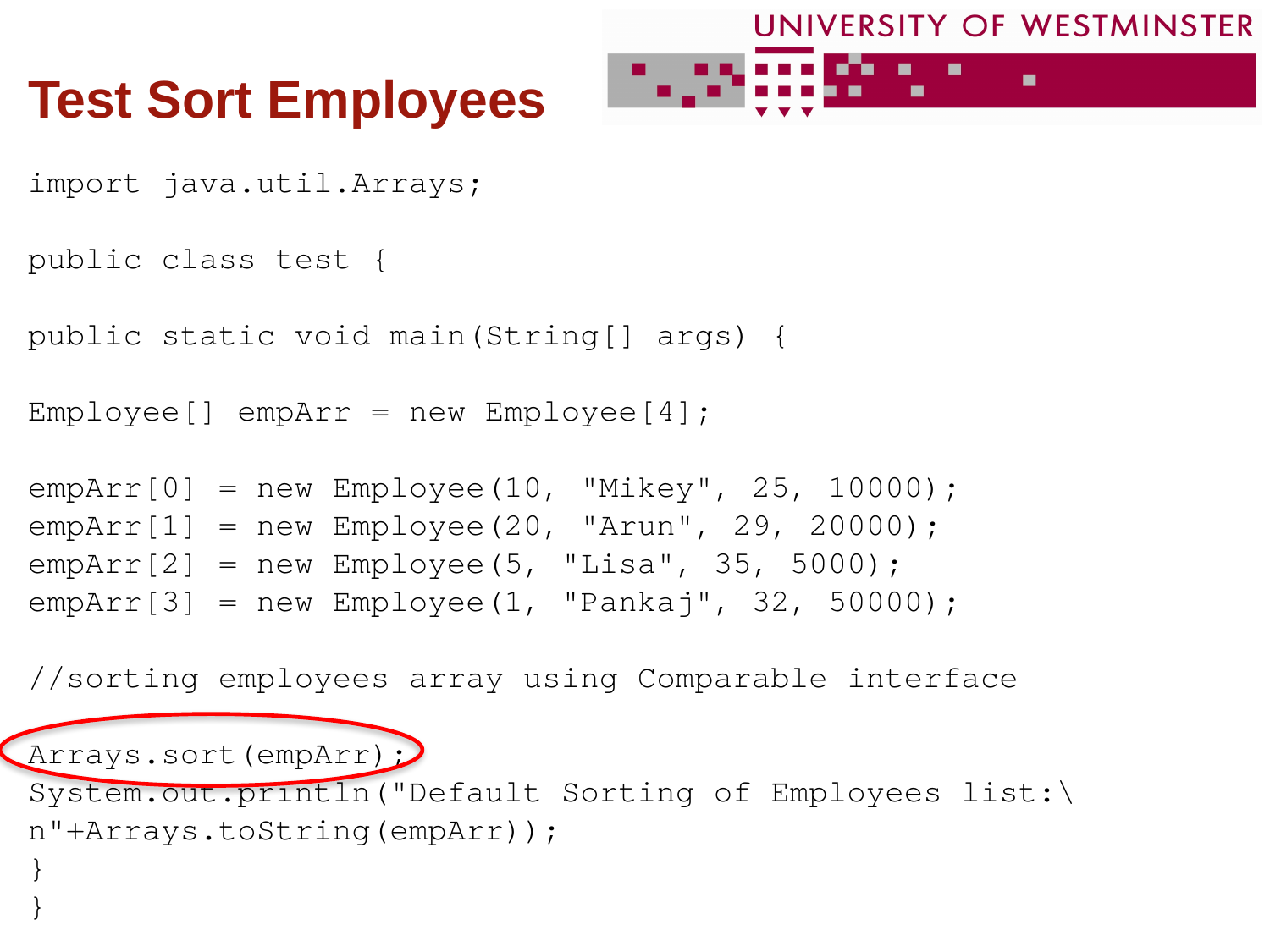

# Test Sort Employees
import java.util.Arrays;

public class test {

public static void main(String[] args) {

Employee[] empArr = new Employee[4];

empArr[0] = new Employee(10, "Mikey", 25, 10000);
empArr[1] = new Employee(20, "Arun", 29, 20000);
empArr[2] = new Employee(5, "Lisa", 35, 5000);
empArr[3] = new Employee(1, "Pankaj", 32, 50000);

//sorting employees array using Comparable interface

Arrays.sort(empArr);
System.out.println("Default Sorting of Employees list:\n"+Arrays.toString(empArr));
}
}